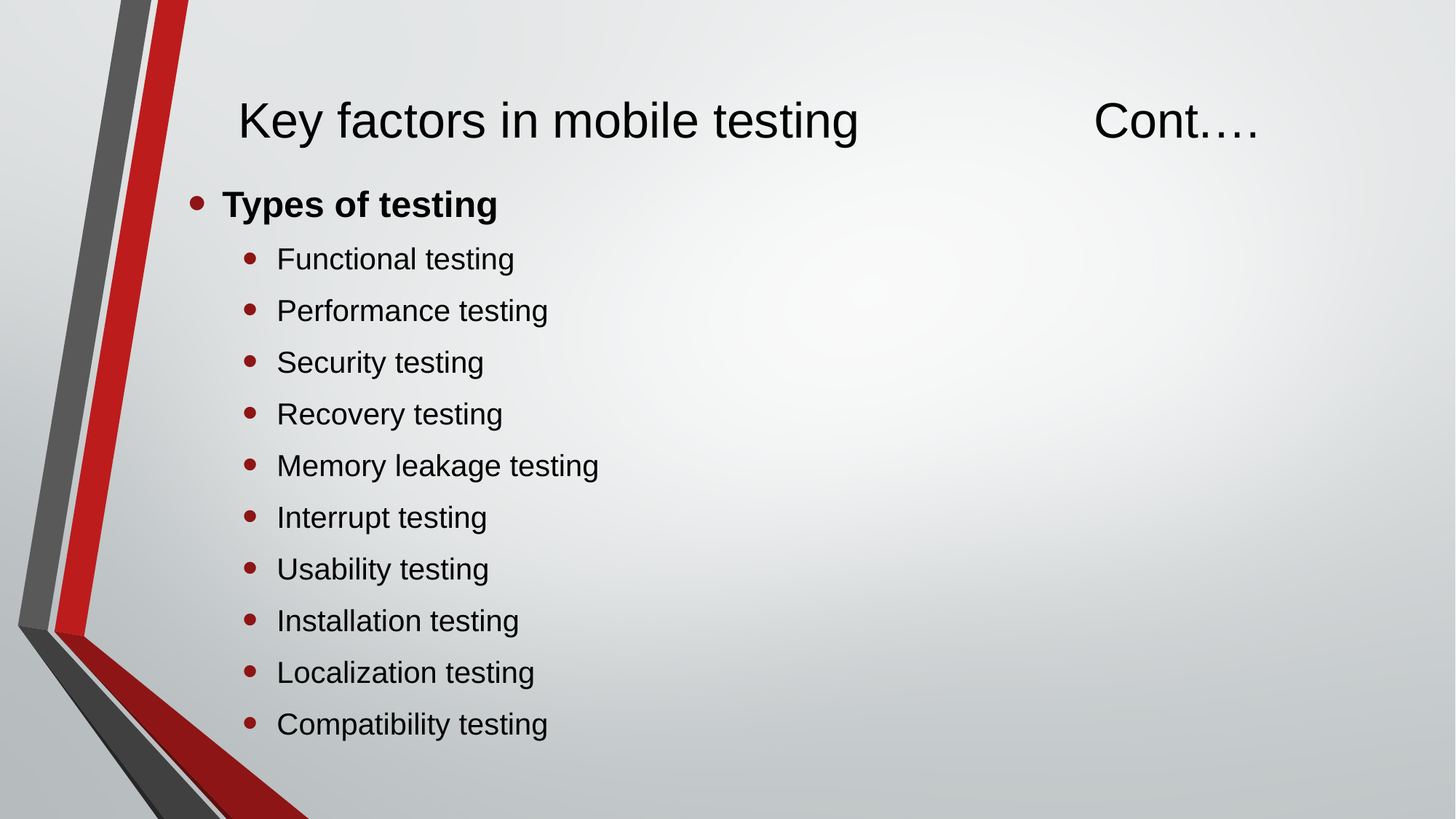

# Key factors in mobile testing                 Cont.…
Types of testing
Functional testing
Performance testing
Security testing
Recovery testing
Memory leakage testing
Interrupt testing
Usability testing
Installation testing
Localization testing
Compatibility testing